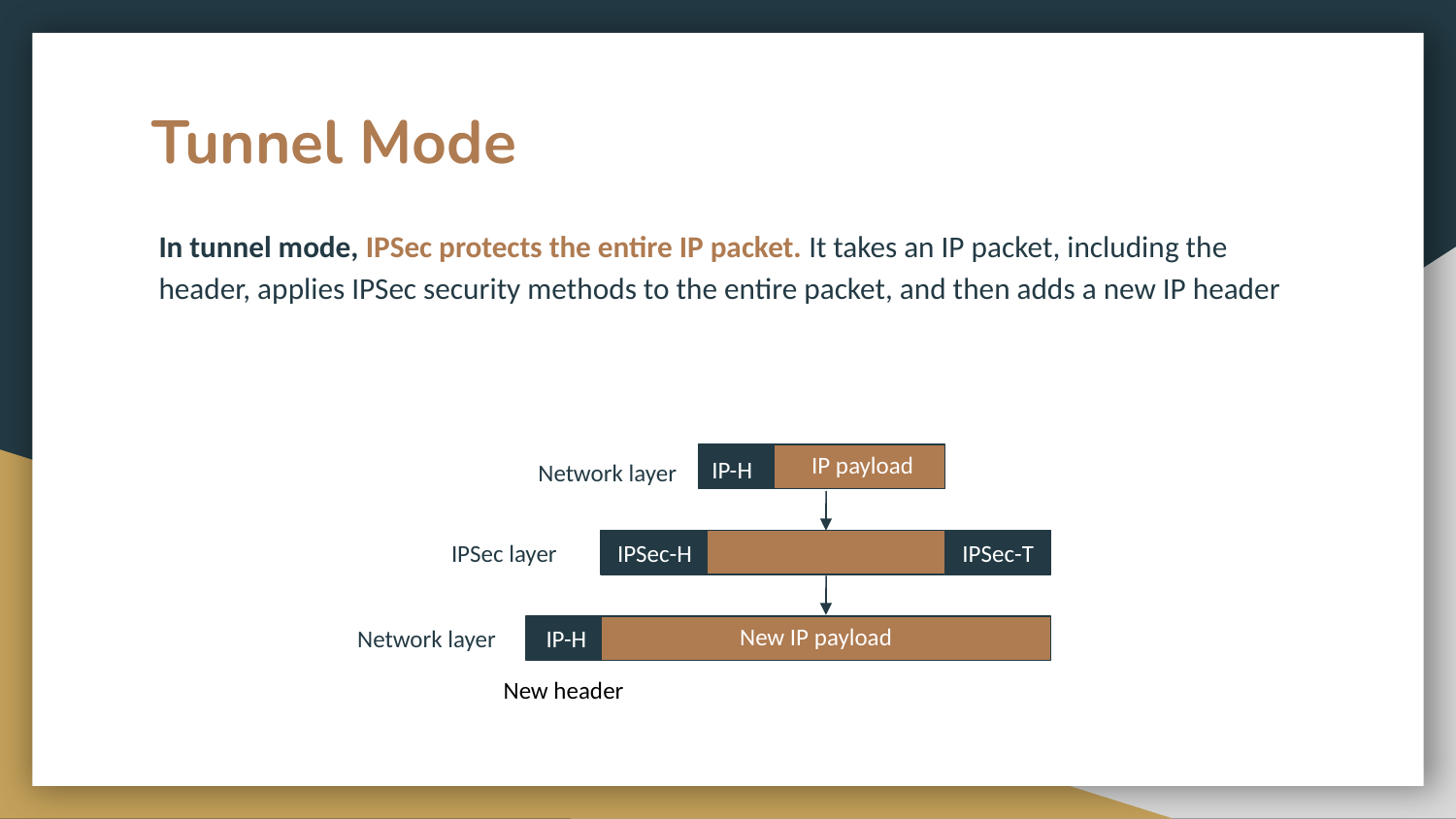

# Tunnel Mode
In tunnel mode, IPSec protects the entire IP packet. It takes an IP packet, including the header, applies IPSec security methods to the entire packet, and then adds a new IP header
Network layer
IP payload

IP-H

IPSec layer

IPSec-H

IPSec-T
Network layer
New IP payload

IP-H

New header